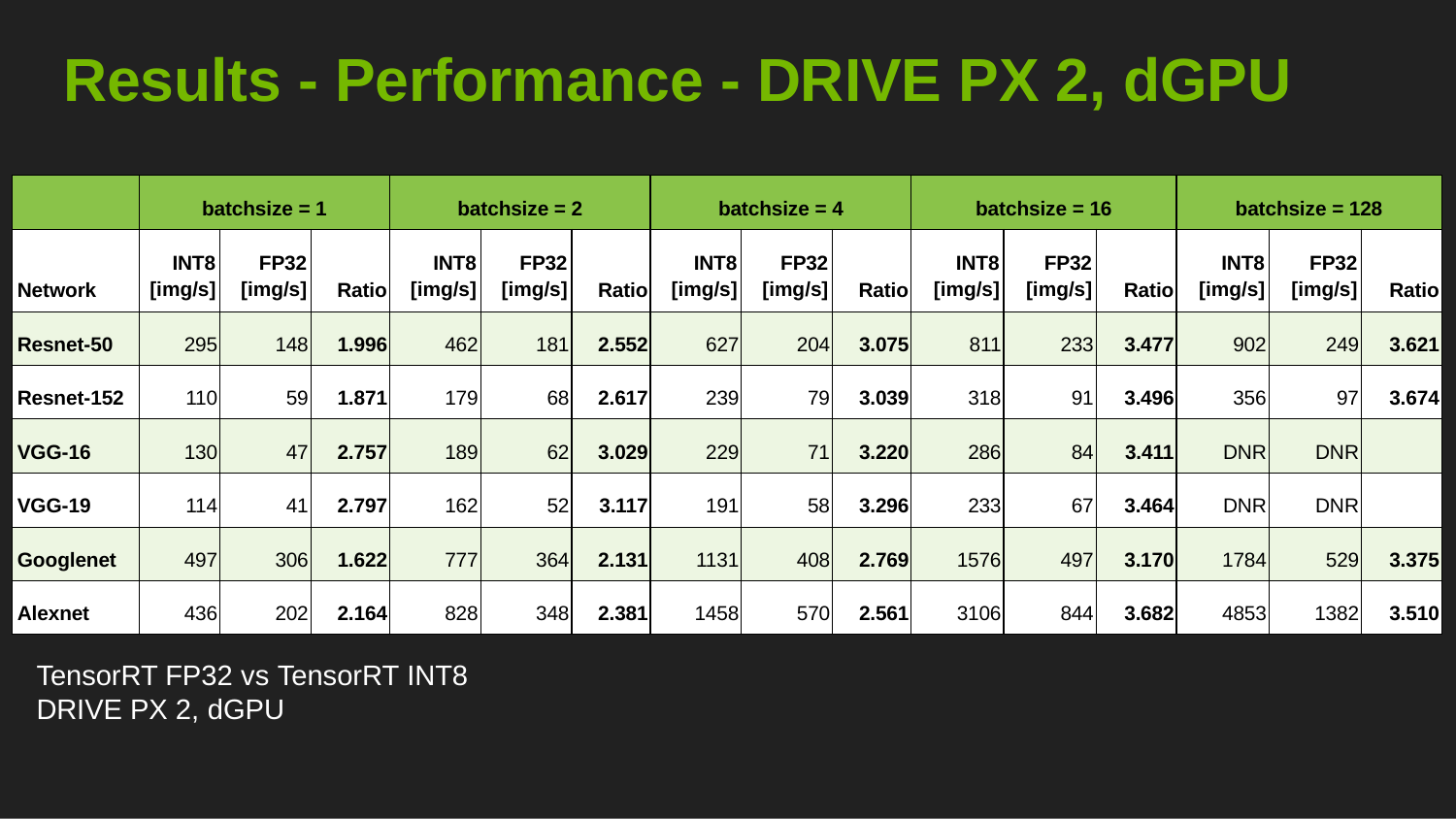

# Results - Performance - DRIVE PX 2, dGPU
|  | batchsize = 1 |  |  | batchsize = 2 |  |  | batchsize = 4 |  |  | batchsize = 16 |  |  | batchsize = 128 |  |  |
| --- | --- | --- | --- | --- | --- | --- | --- | --- | --- | --- | --- | --- | --- | --- | --- |
| Network | INT8 [img/s] | FP32 [img/s] | Ratio | INT8 [img/s] | FP32 [img/s] | Ratio | INT8 [img/s] | FP32 [img/s] | Ratio | INT8 [img/s] | FP32 [img/s] | Ratio | INT8 [img/s] | FP32 [img/s] | Ratio |
| Resnet-50 | 295 | 148 | 1.996 | 462 | 181 | 2.552 | 627 | 204 | 3.075 | 811 | 233 | 3.477 | 902 | 249 | 3.621 |
| Resnet-152 | 110 | 59 | 1.871 | 179 | 68 | 2.617 | 239 | 79 | 3.039 | 318 | 91 | 3.496 | 356 | 97 | 3.674 |
| VGG-16 | 130 | 47 | 2.757 | 189 | 62 | 3.029 | 229 | 71 | 3.220 | 286 | 84 | 3.411 | DNR | DNR |  |
| VGG-19 | 114 | 41 | 2.797 | 162 | 52 | 3.117 | 191 | 58 | 3.296 | 233 | 67 | 3.464 | DNR | DNR |  |
| Googlenet | 497 | 306 | 1.622 | 777 | 364 | 2.131 | 1131 | 408 | 2.769 | 1576 | 497 | 3.170 | 1784 | 529 | 3.375 |
| Alexnet | 436 | 202 | 2.164 | 828 | 348 | 2.381 | 1458 | 570 | 2.561 | 3106 | 844 | 3.682 | 4853 | 1382 | 3.510 |
TensorRT FP32 vs TensorRT INT8  DRIVE PX 2, dGPU